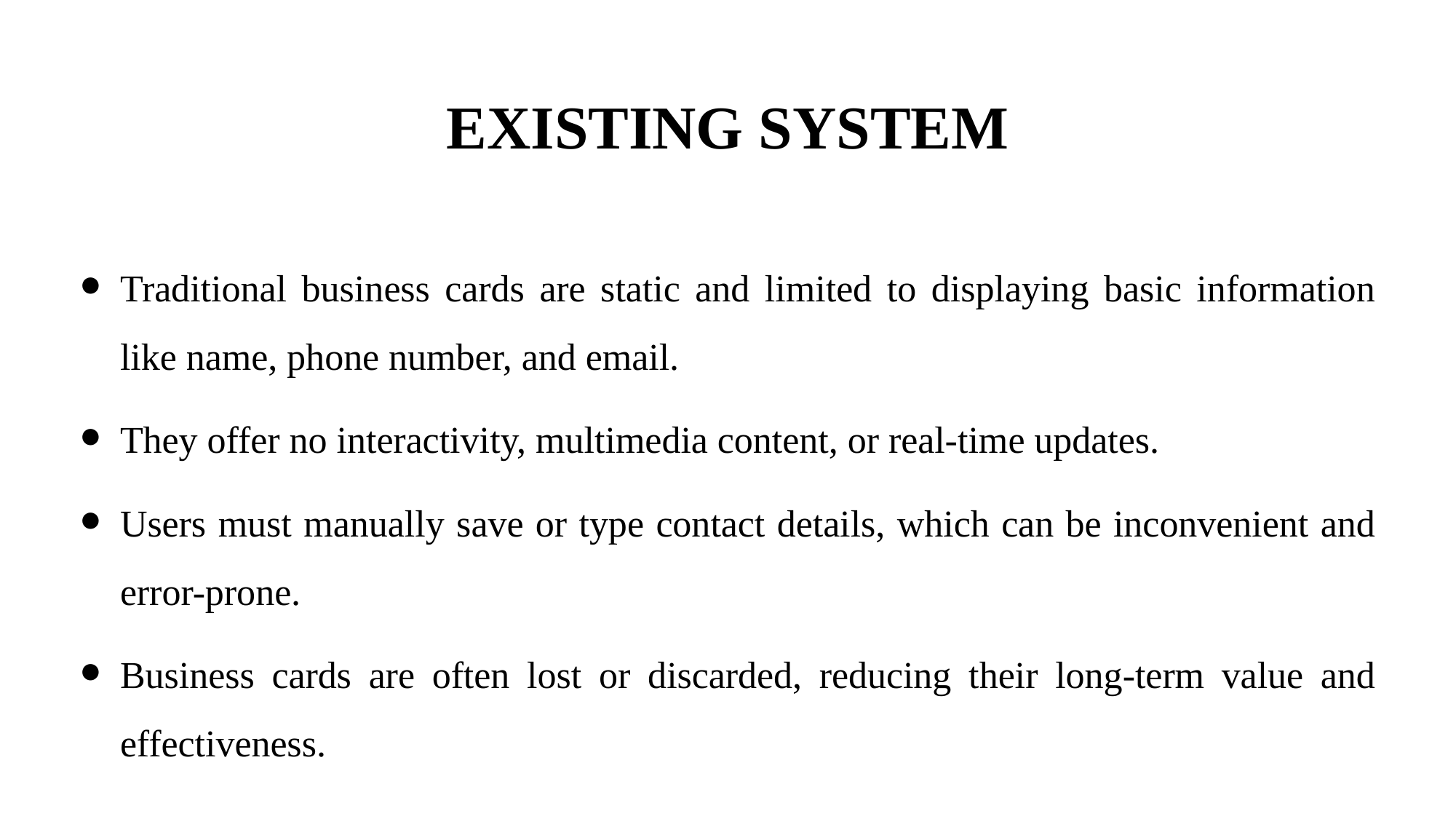

# EXISTING SYSTEM
Traditional business cards are static and limited to displaying basic information like name, phone number, and email.
They offer no interactivity, multimedia content, or real-time updates.
Users must manually save or type contact details, which can be inconvenient and error-prone.
Business cards are often lost or discarded, reducing their long-term value and effectiveness.